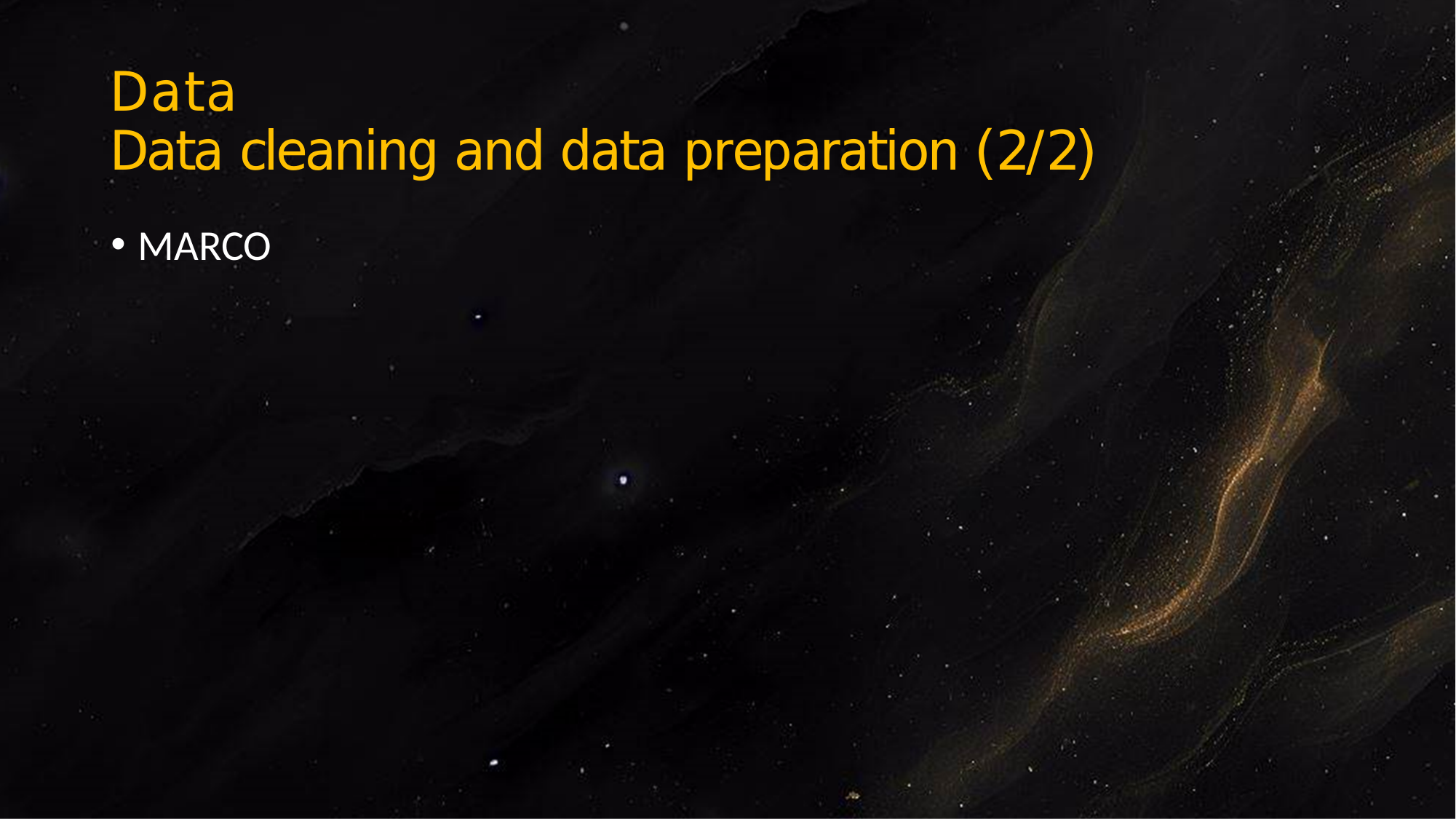

# Data Data cleaning and data preparation (2/2)
MARCO